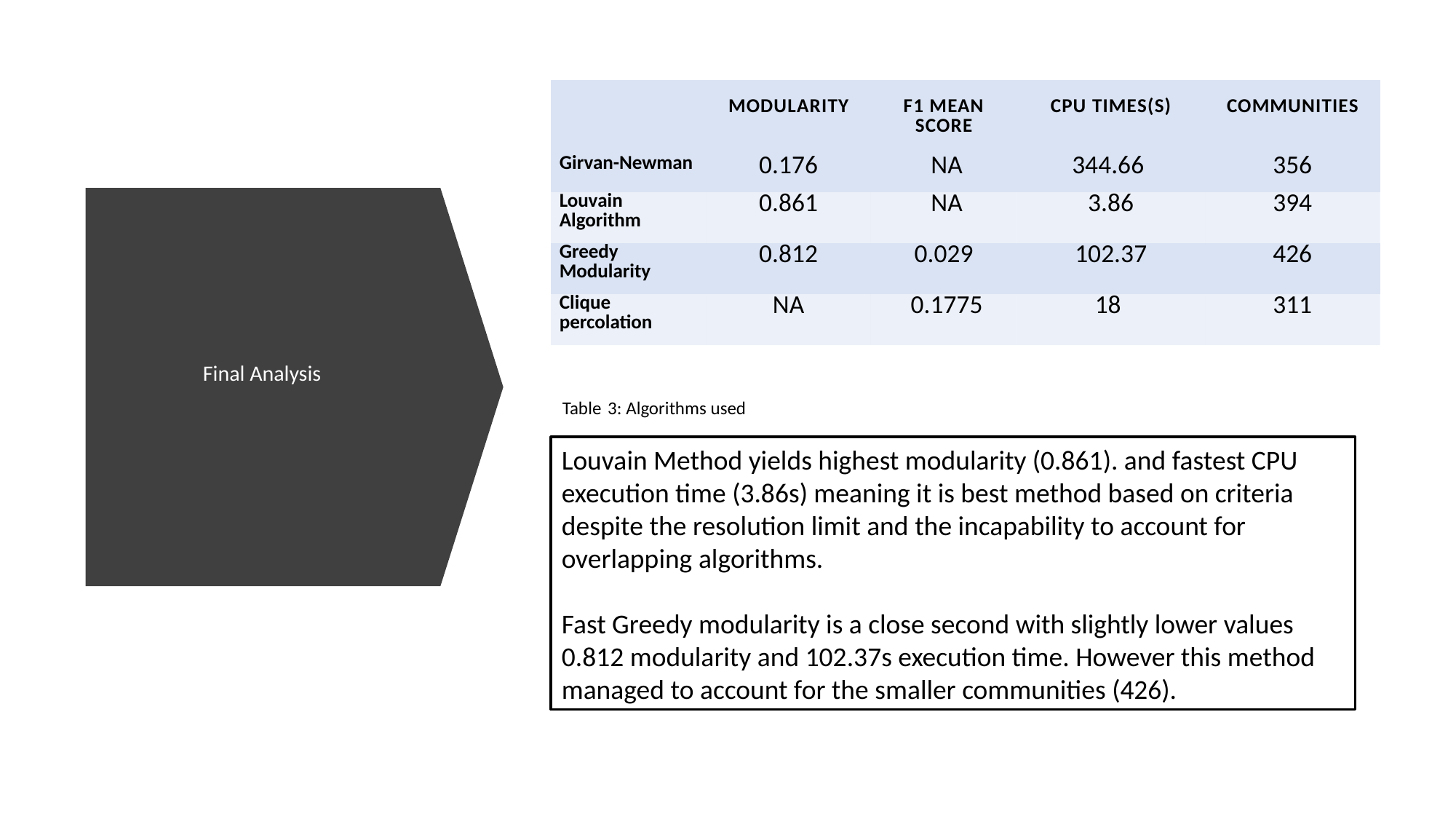

|  | Modularity | F1 Mean Score | CPU Times(s) | Communities |
| --- | --- | --- | --- | --- |
| Girvan-Newman | 0.176 | NA | 344.66 | 356 |
| Louvain Algorithm | 0.861 | NA | 3.86 | 394 |
| Greedy Modularity | 0.812 | 0.029 | 102.37 | 426 |
| Clique percolation | NA | 0.1775 | 18 | 311 |

# Final Analysis
Table 3: Algorithms used
Louvain Method yields highest modularity (0.861). and fastest CPU execution time (3.86s) meaning it is best method based on criteria despite the resolution limit and the incapability to account for overlapping algorithms.

Fast Greedy modularity is a close second with slightly lower values 0.812 modularity and 102.37s execution time. However this method managed to account for the smaller communities (426).